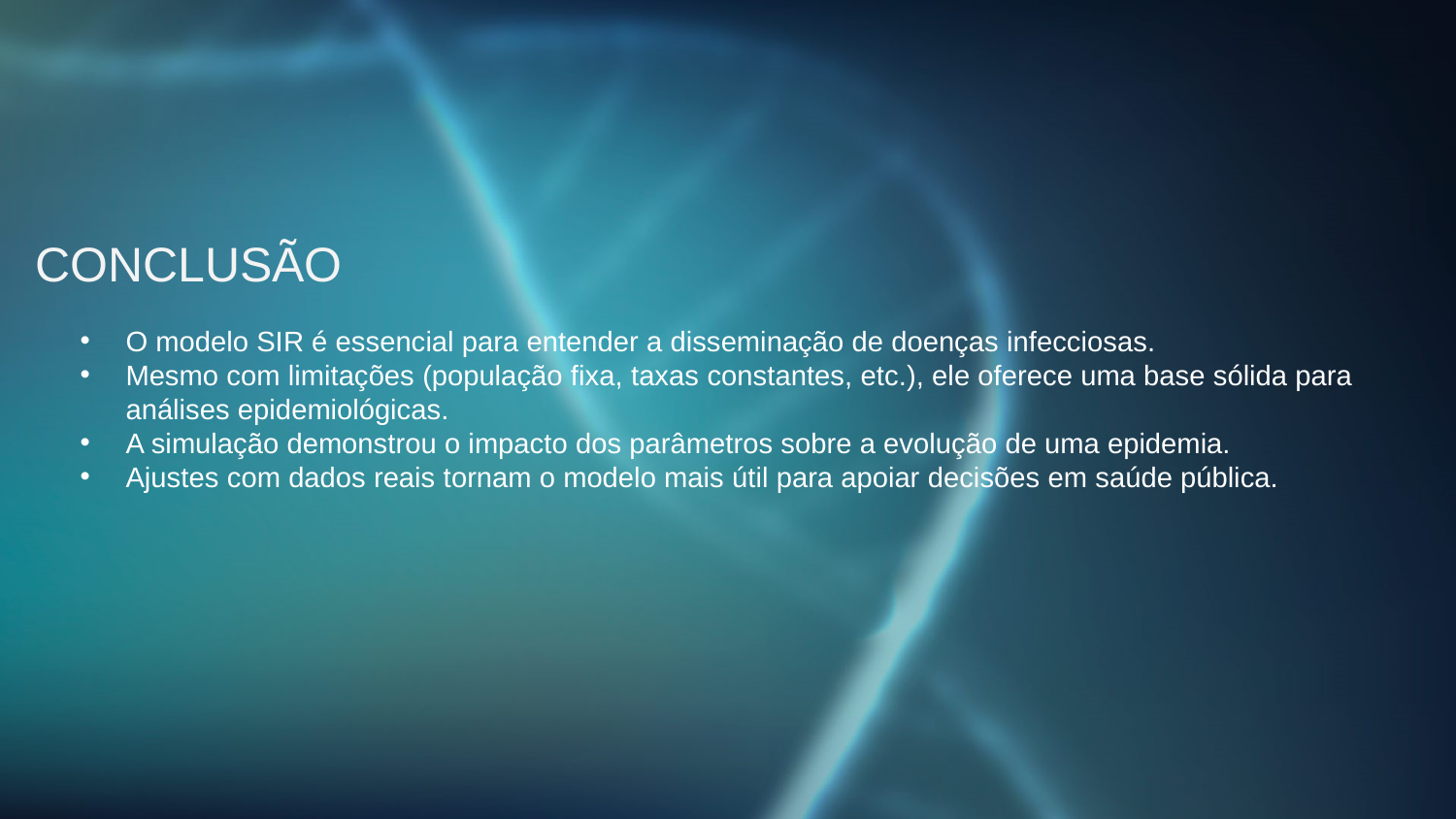

CONCLUSÃO
O modelo SIR é essencial para entender a disseminação de doenças infecciosas.
Mesmo com limitações (população fixa, taxas constantes, etc.), ele oferece uma base sólida para análises epidemiológicas.
A simulação demonstrou o impacto dos parâmetros sobre a evolução de uma epidemia.
Ajustes com dados reais tornam o modelo mais útil para apoiar decisões em saúde pública.